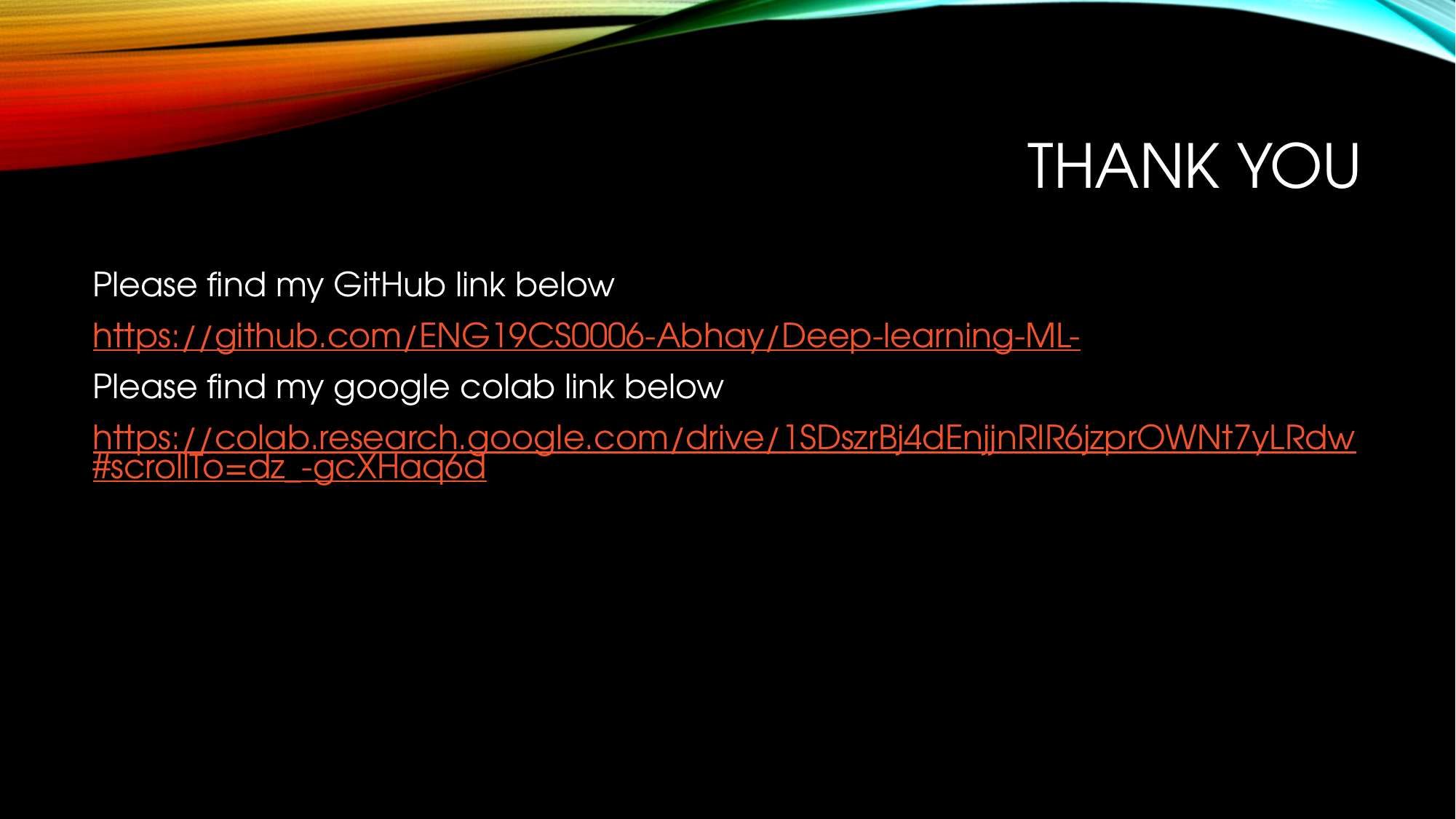

# Thank you
Please find my GitHub link below
https://github.com/ENG19CS0006-Abhay/Deep-learning-ML-
Please find my google colab link below
https://colab.research.google.com/drive/1SDszrBj4dEnjjnRIR6jzprOWNt7yLRdw#scrollTo=dz_-gcXHaq6d